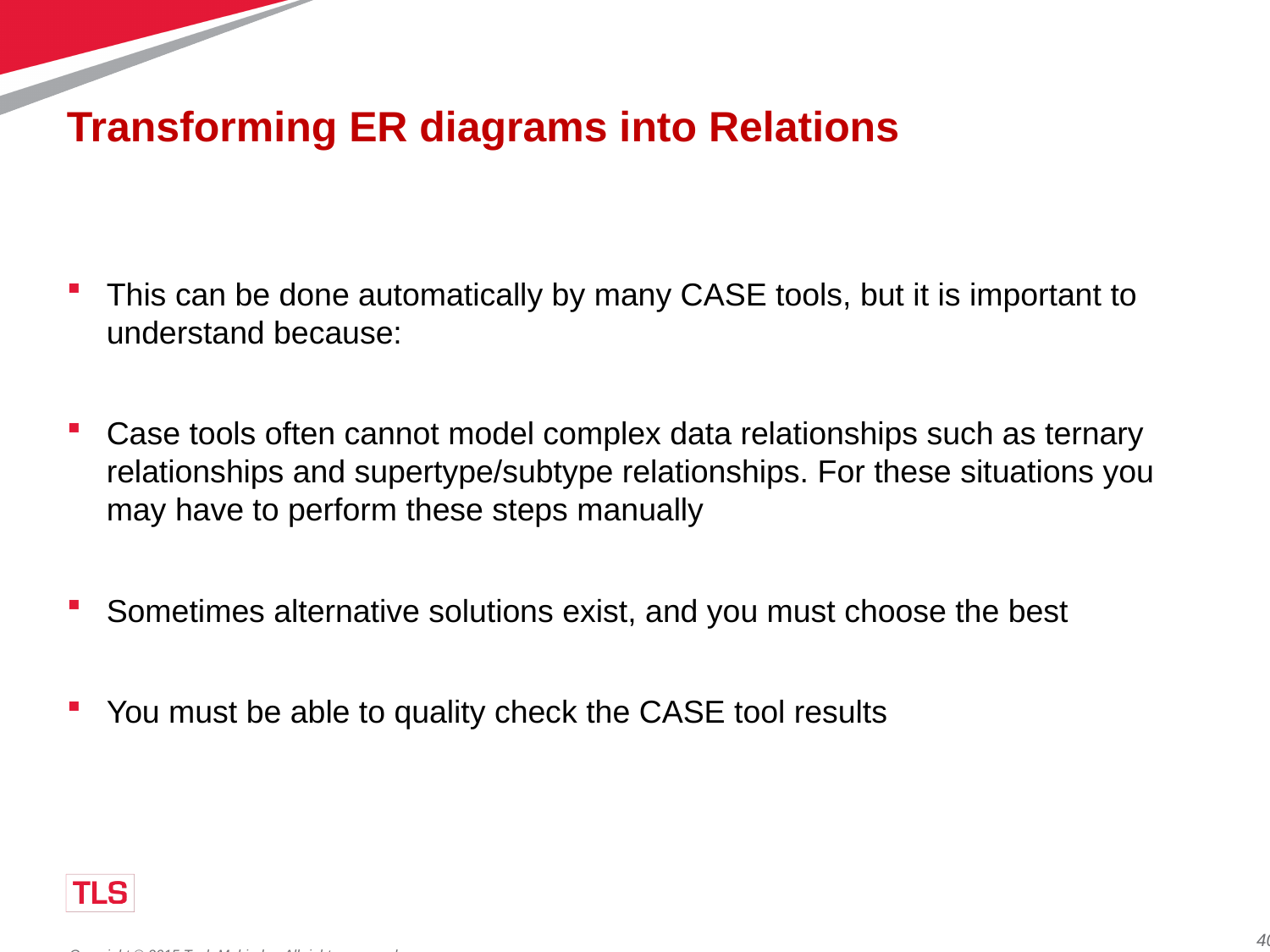

# Transforming ER diagrams into Relations
This can be done automatically by many CASE tools, but it is important to understand because:

Case tools often cannot model complex data relationships such as ternary relationships and supertype/subtype relationships. For these situations you may have to perform these steps manually

Sometimes alternative solutions exist, and you must choose the best

You must be able to quality check the CASE tool results